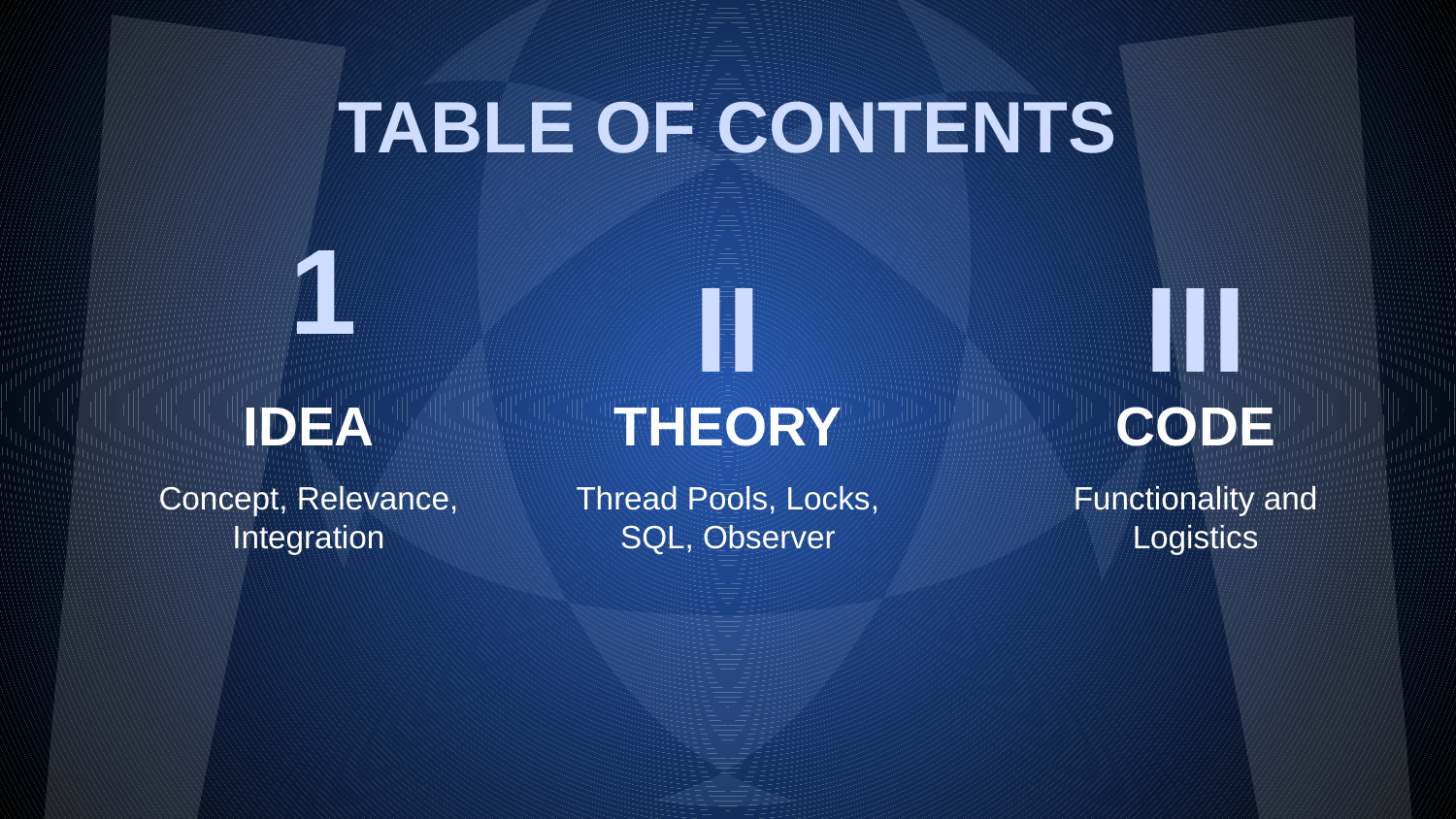

TABLE OF CONTENTS
1
III
II
CODE
IDEA
THEORY
Functionality and Logistics
Concept, Relevance, Integration
Thread Pools, Locks, SQL, Observer